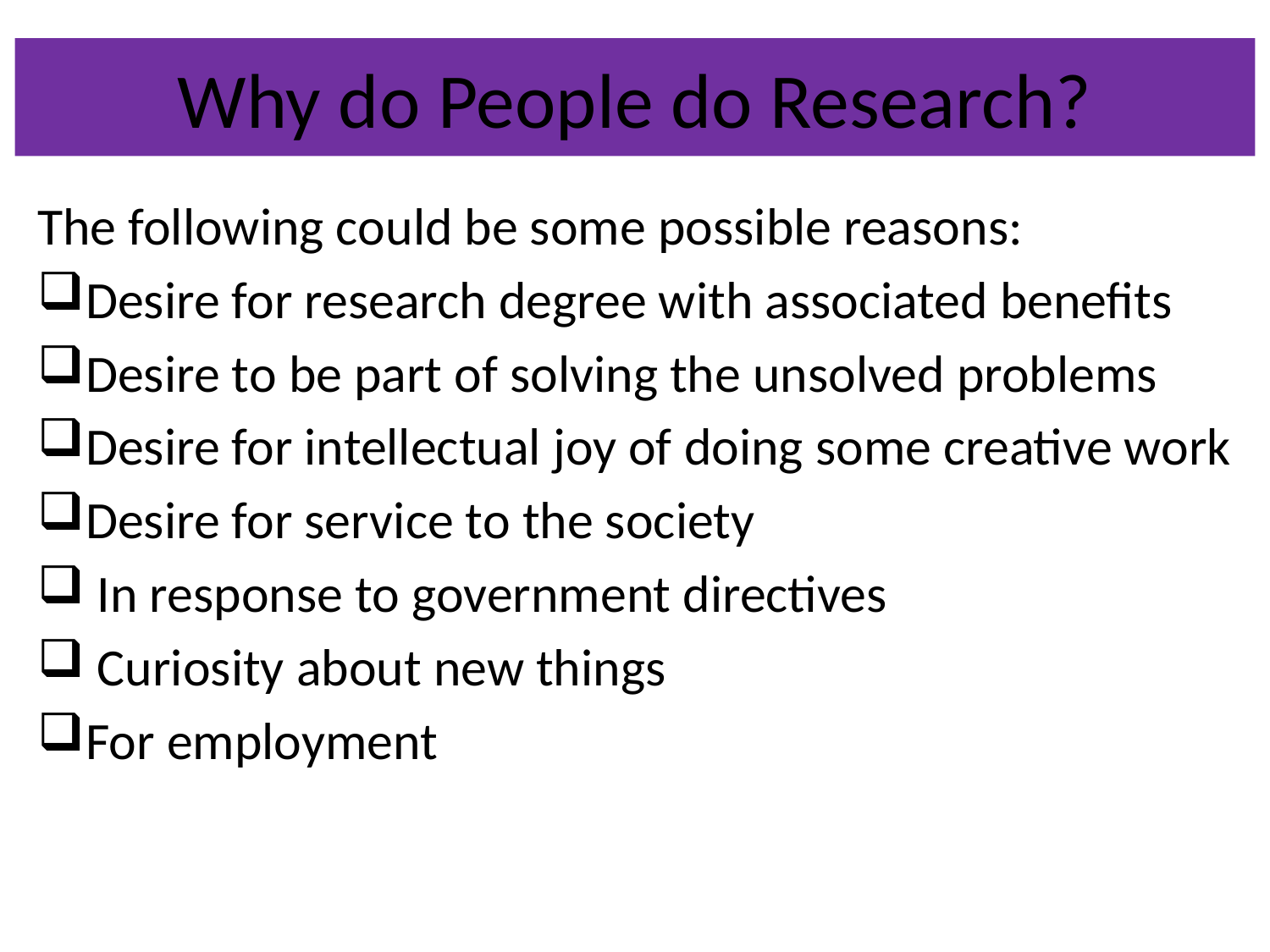

# Why do People do Research?
The following could be some possible reasons:
Desire for research degree with associated benefits
Desire to be part of solving the unsolved problems
Desire for intellectual joy of doing some creative work
Desire for service to the society
 In response to government directives
 Curiosity about new things
For employment